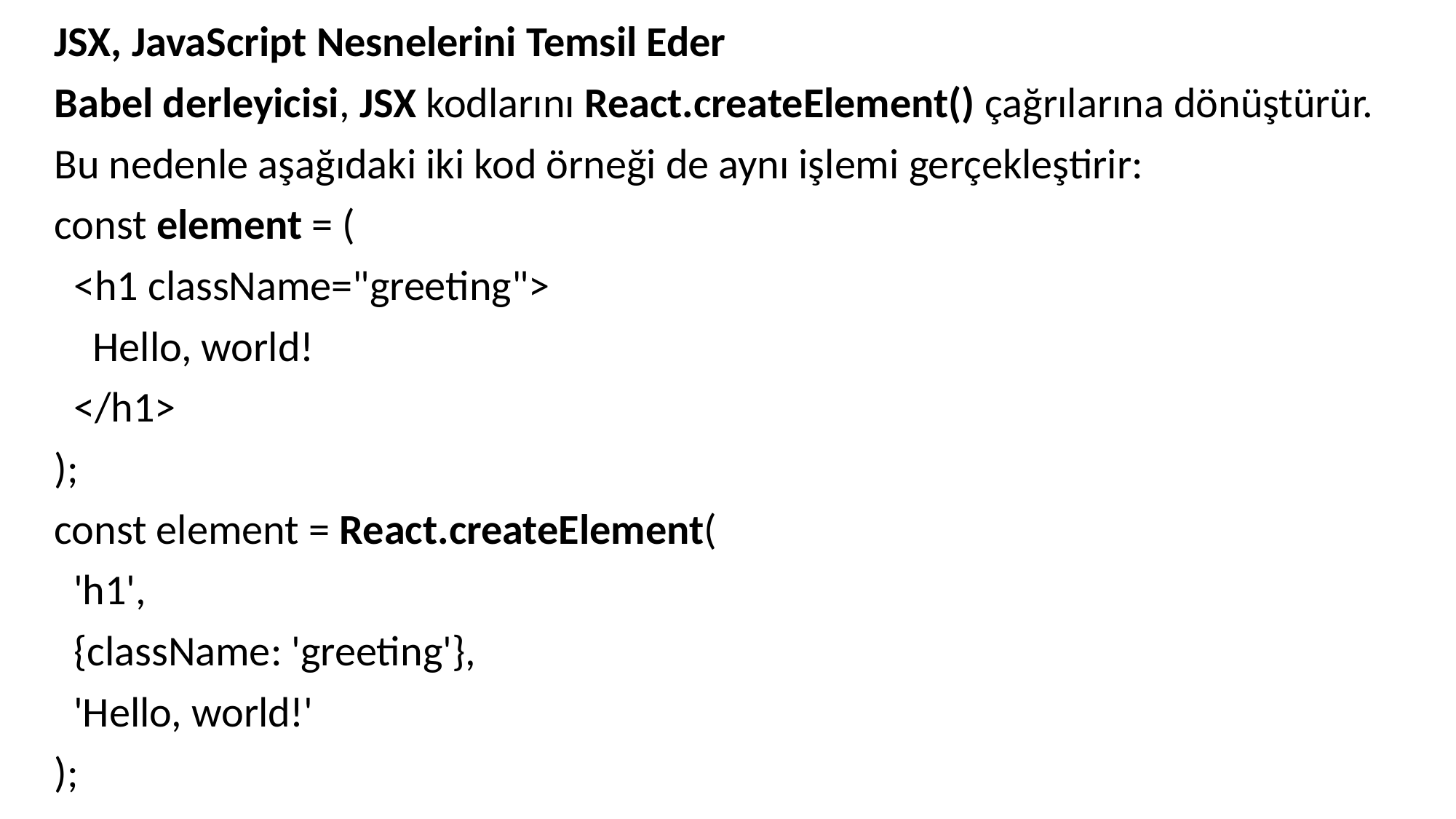

JSX, JavaScript Nesnelerini Temsil Eder
Babel derleyicisi, JSX kodlarını React.createElement() çağrılarına dönüştürür.
Bu nedenle aşağıdaki iki kod örneği de aynı işlemi gerçekleştirir:
const element = (
  <h1 className="greeting">
    Hello, world!
  </h1>
);
const element = React.createElement(
  'h1',
  {className: 'greeting'},
  'Hello, world!'
);